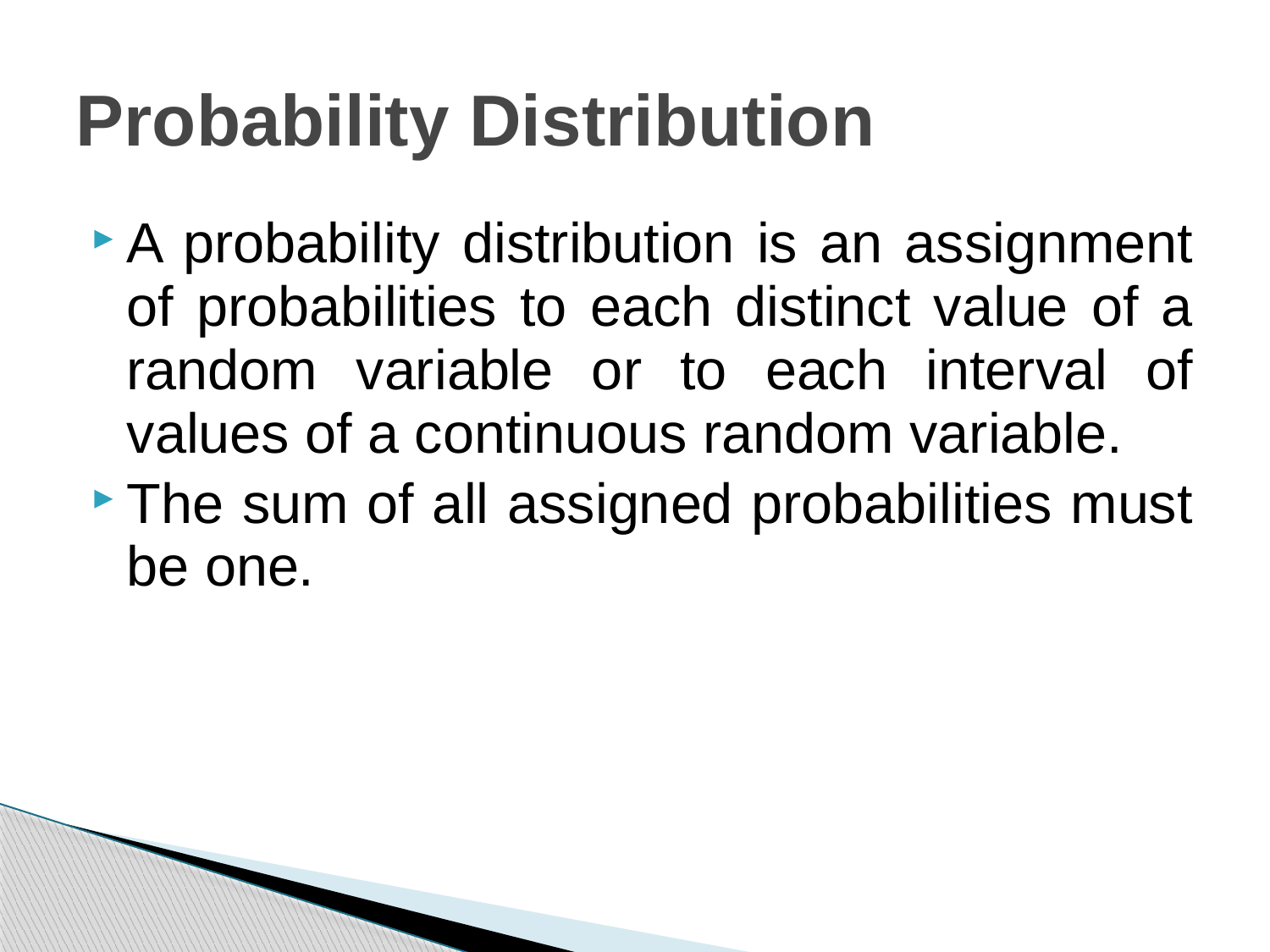

# Probability Distribution
A probability distribution is an assignment of probabilities to each distinct value of a random variable or to each interval of values of a continuous random variable.
The sum of all assigned probabilities must be one.